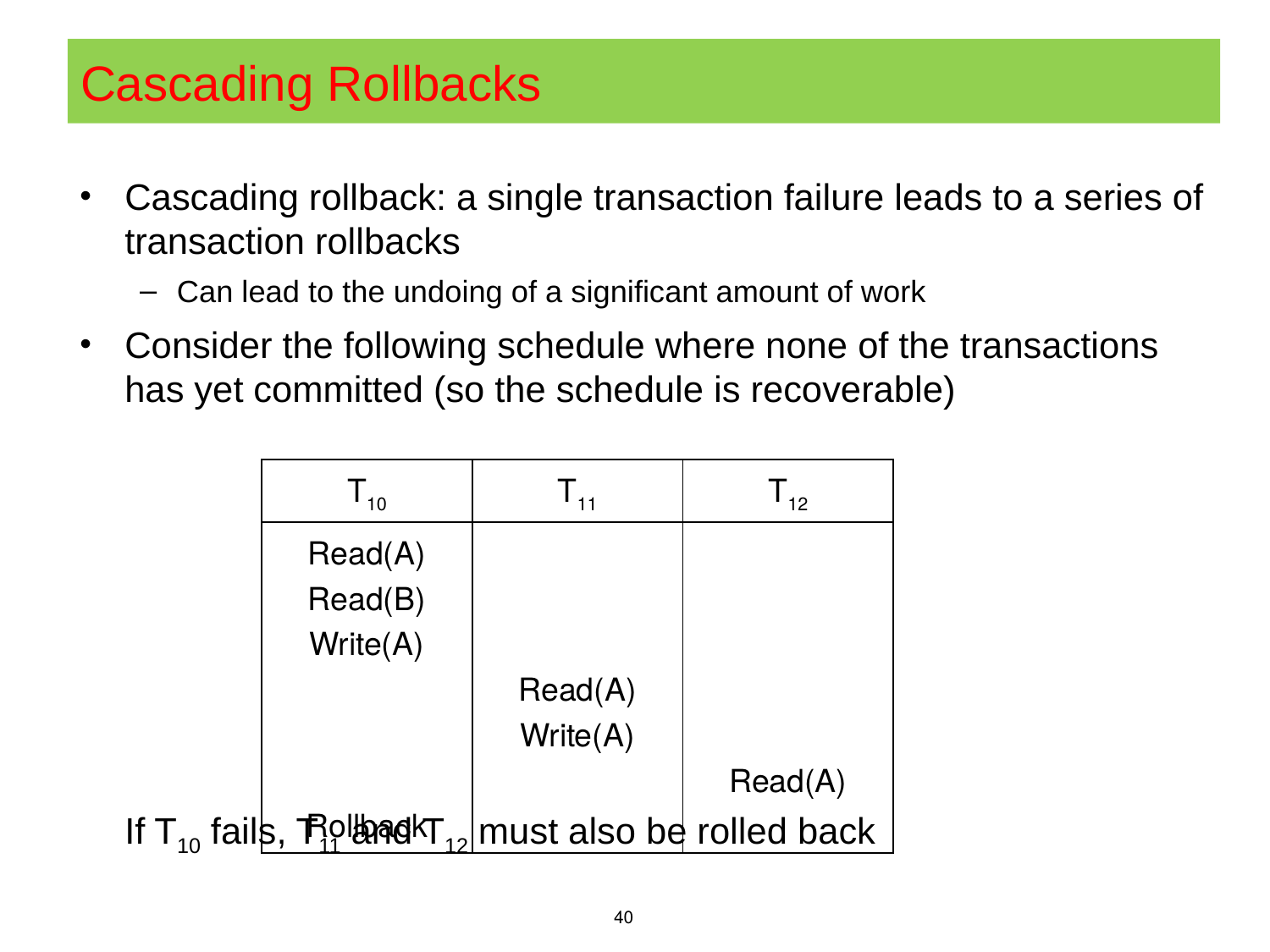

# Cascading Rollbacks
Cascading rollback: a single transaction failure leads to a series of transaction rollbacks
Can lead to the undoing of a significant amount of work
Consider the following schedule where none of the transactions has yet committed (so the schedule is recoverable)
If T10 fails, T11 and T12 must also be rolled back
| T10 | T11 | T12 |
| --- | --- | --- |
| Read(A) Read(B) Write(A) Rollback | Read(A) Write(A) | Read(A) |